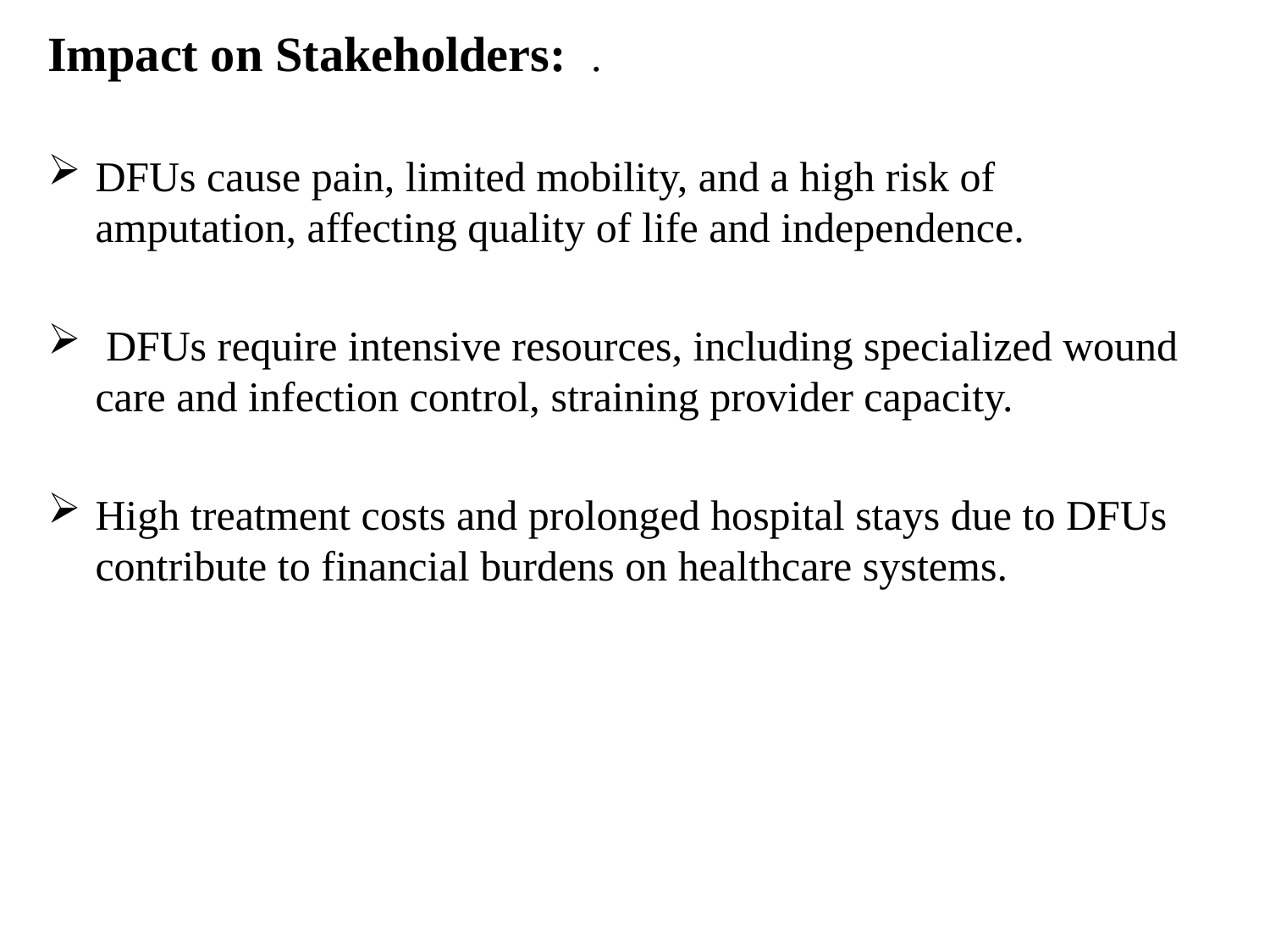

Impact on Stakeholders:  .

DFUs cause pain, limited mobility, and a high risk of amputation, affecting quality of life and independence.

 DFUs require intensive resources, including specialized wound care and infection control, straining provider capacity.

High treatment costs and prolonged hospital stays due to DFUs contribute to financial burdens on healthcare systems.